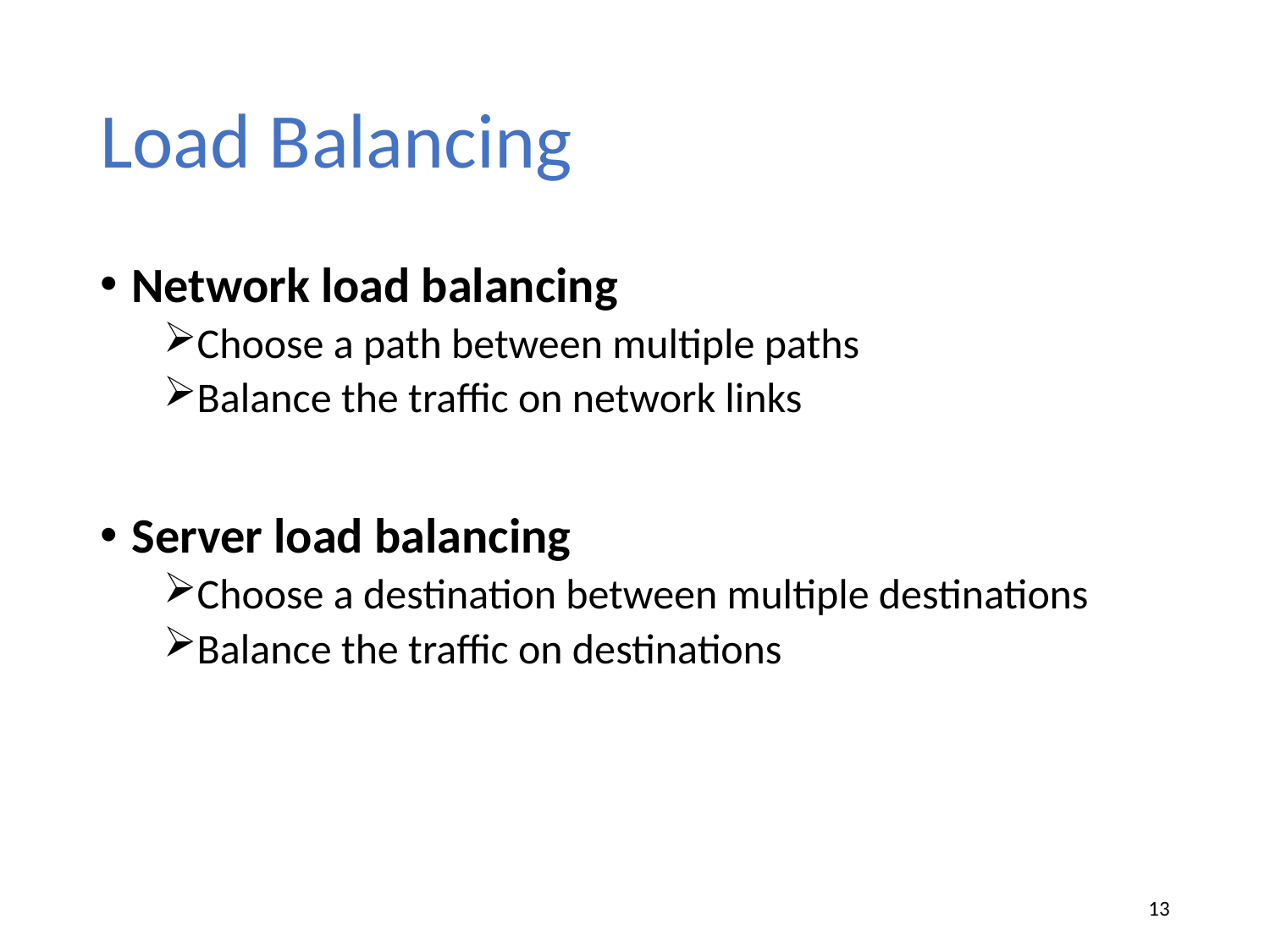

# Load Balancing
Network load balancing
Choose a path between multiple paths
Balance the traffic on network links

Server load balancing
Choose a destination between multiple destinations
Balance the traffic on destinations
13